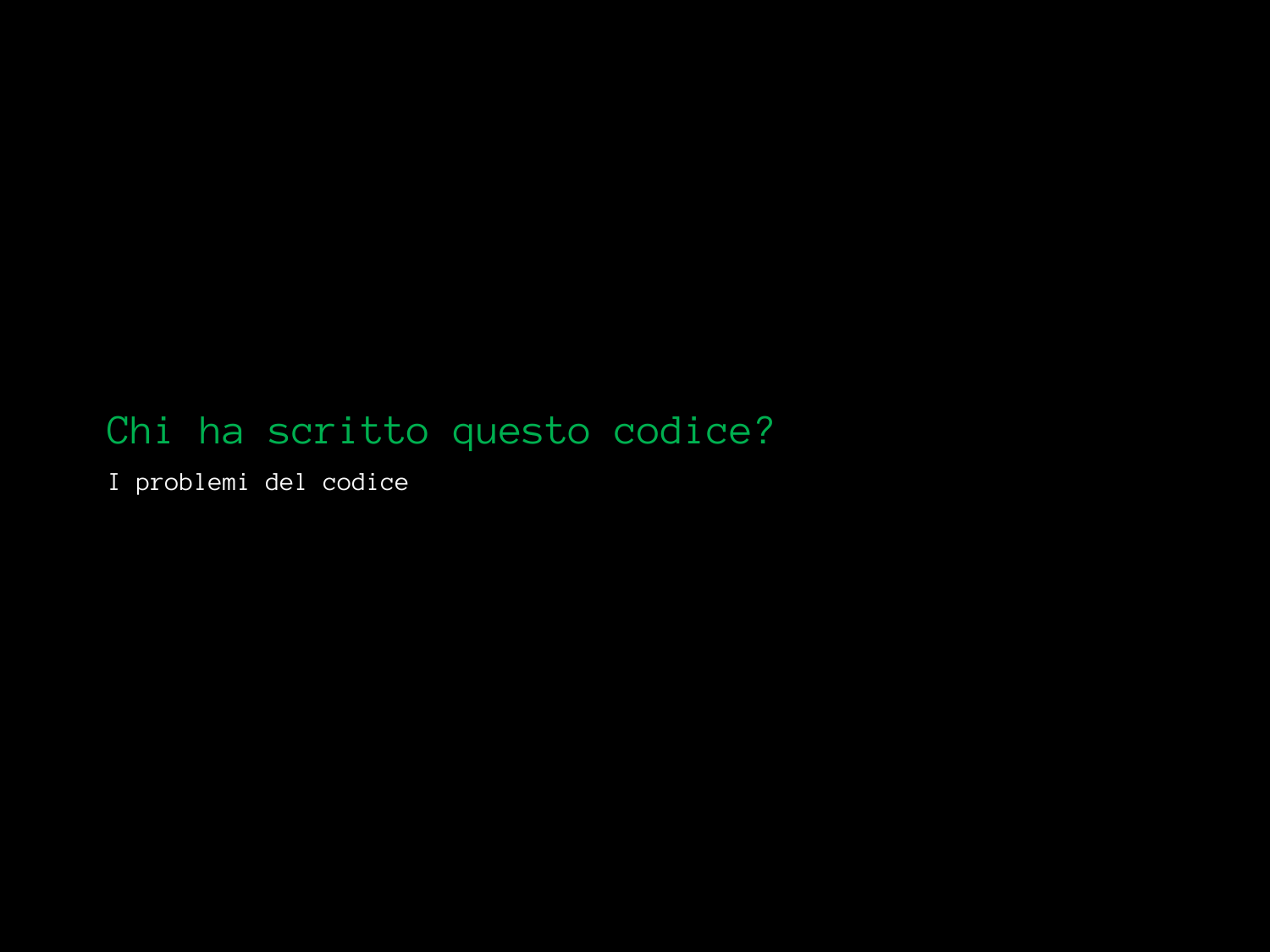

# Chi ha scritto questo codice?
I problemi del codice